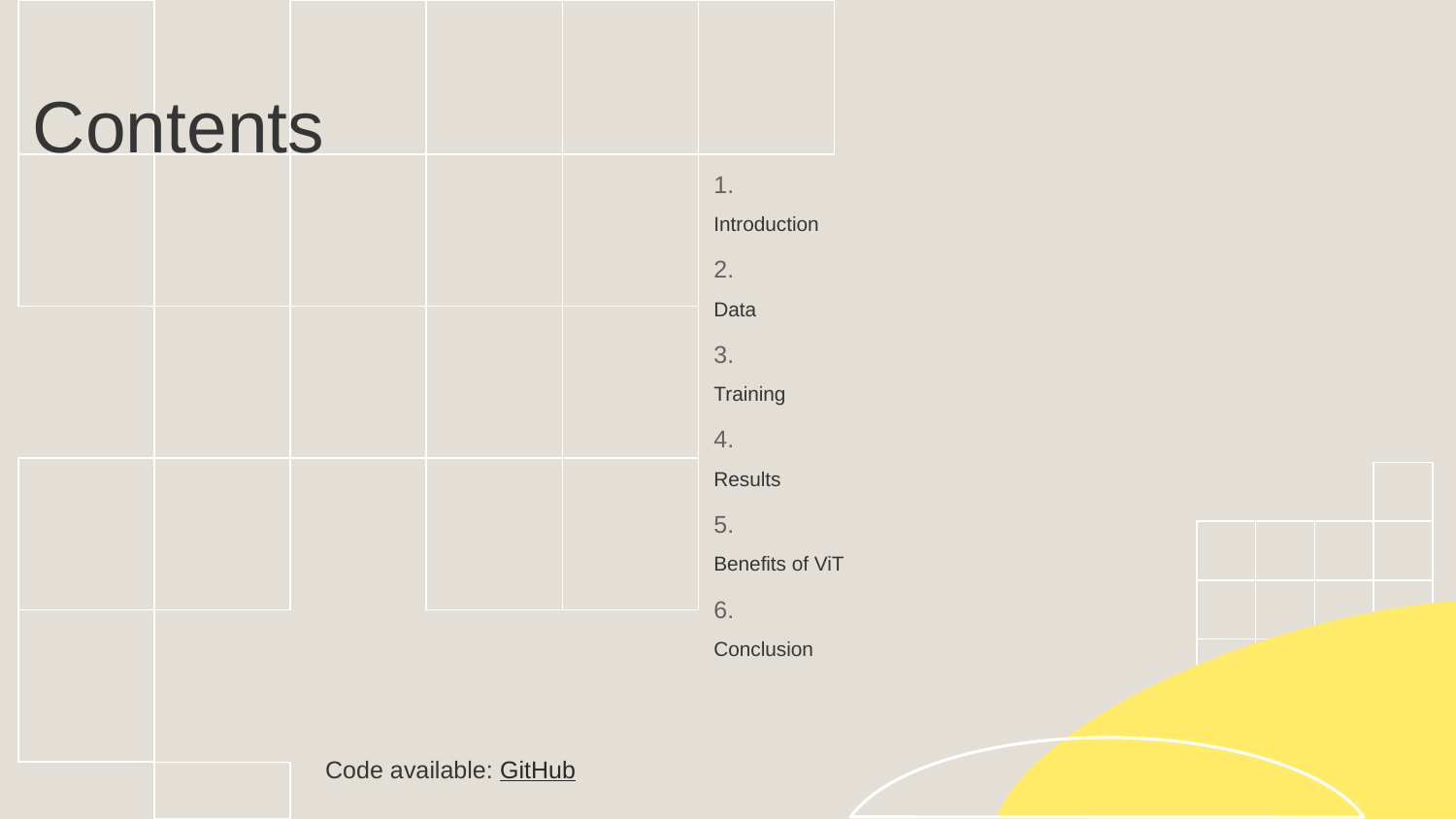

Contents
1.
Introduction
2.
Data
3.
Training
4.
Results
5.
Benefits of ViT
6.
Conclusion
Code available: GitHub